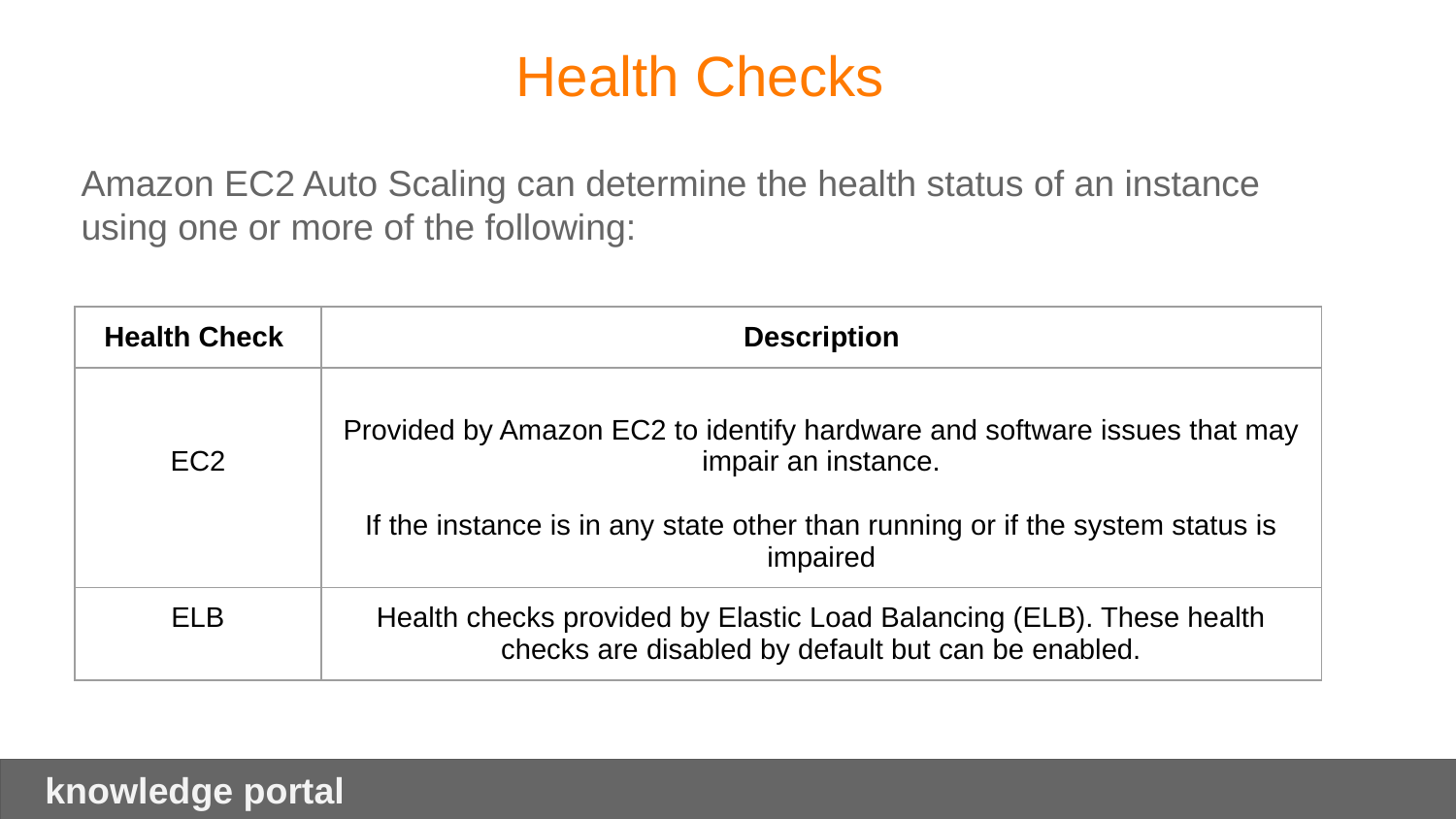

Health Checks

Amazon EC2 Auto Scaling can determine the health status of an instance using one or more of the following:

| Health Check | Description |
| --- | --- |
| EC2 | Provided by Amazon EC2 to identify hardware and software issues that may impair an instance. If the instance is in any state other than running or if the system status is impaired |
| ELB | Health checks provided by Elastic Load Balancing (ELB). These health checks are disabled by default but can be enabled. |

   knowledge portal